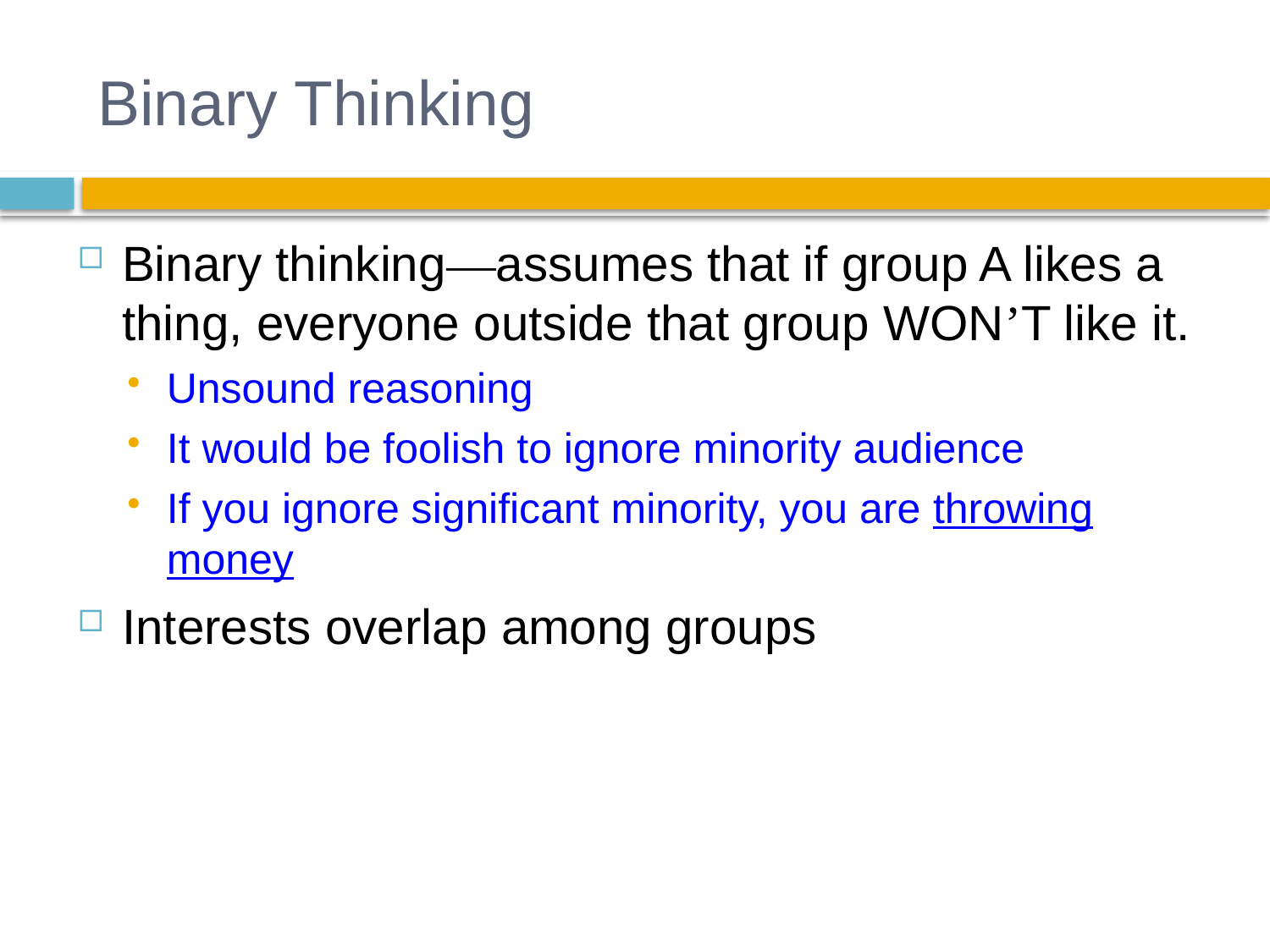

# Binary Thinking
Binary thinking—assumes that if group A likes a thing, everyone outside that group WON’T like it.
Unsound reasoning
It would be foolish to ignore minority audience
If you ignore significant minority, you are throwing money
Interests overlap among groups